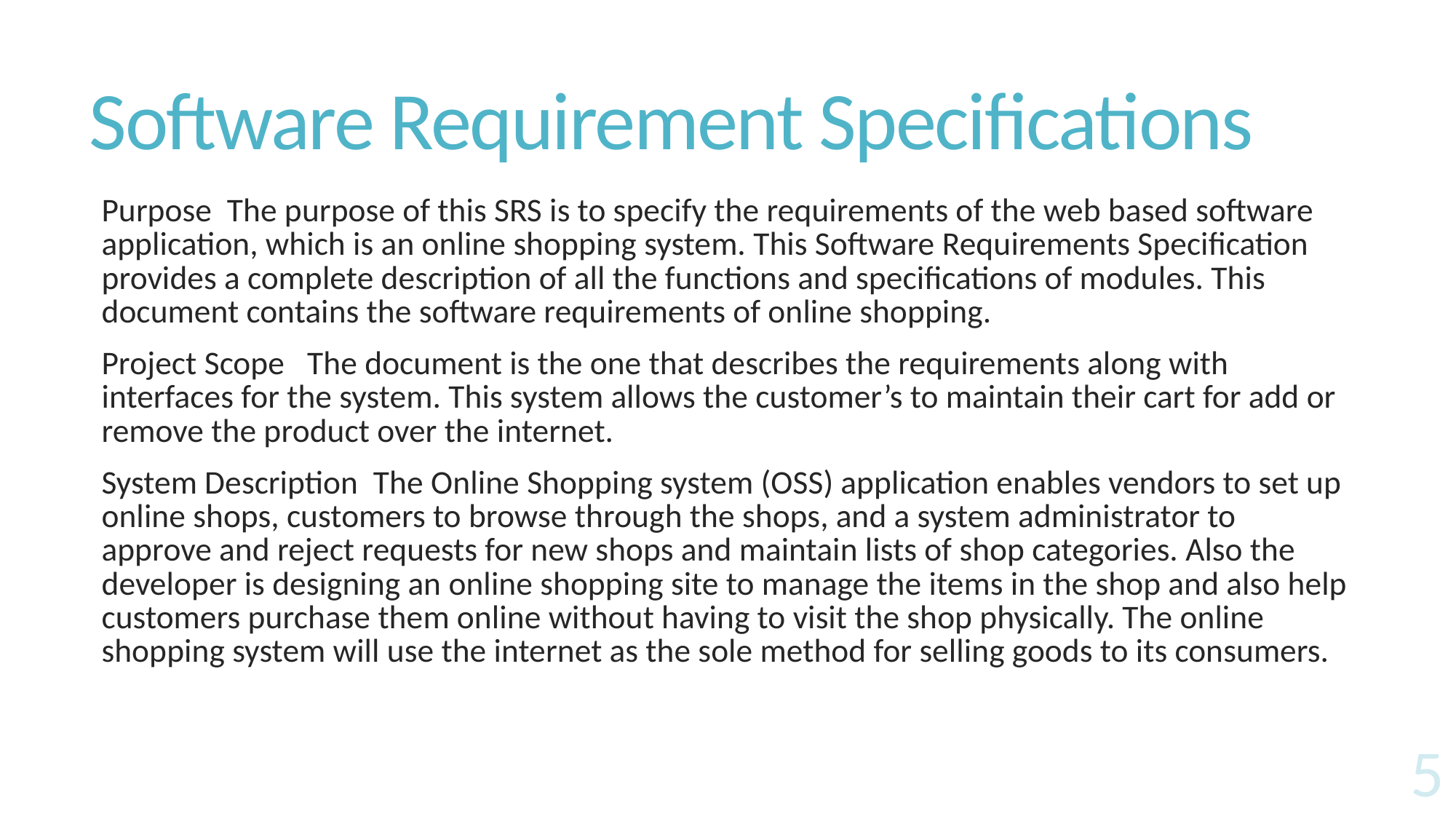

# Software Requirement Specifications
Purpose  The purpose of this SRS is to specify the requirements of the web based software application, which is an online shopping system. This Software Requirements Specification provides a complete description of all the functions and specifications of modules. This document contains the software requirements of online shopping.
Project Scope   The document is the one that describes the requirements along with interfaces for the system. This system allows the customer’s to maintain their cart for add or remove the product over the internet.
System Description  The Online Shopping system (OSS) application enables vendors to set up online shops, customers to browse through the shops, and a system administrator to approve and reject requests for new shops and maintain lists of shop categories. Also the developer is designing an online shopping site to manage the items in the shop and also help customers purchase them online without having to visit the shop physically. The online shopping system will use the internet as the sole method for selling goods to its consumers.
5